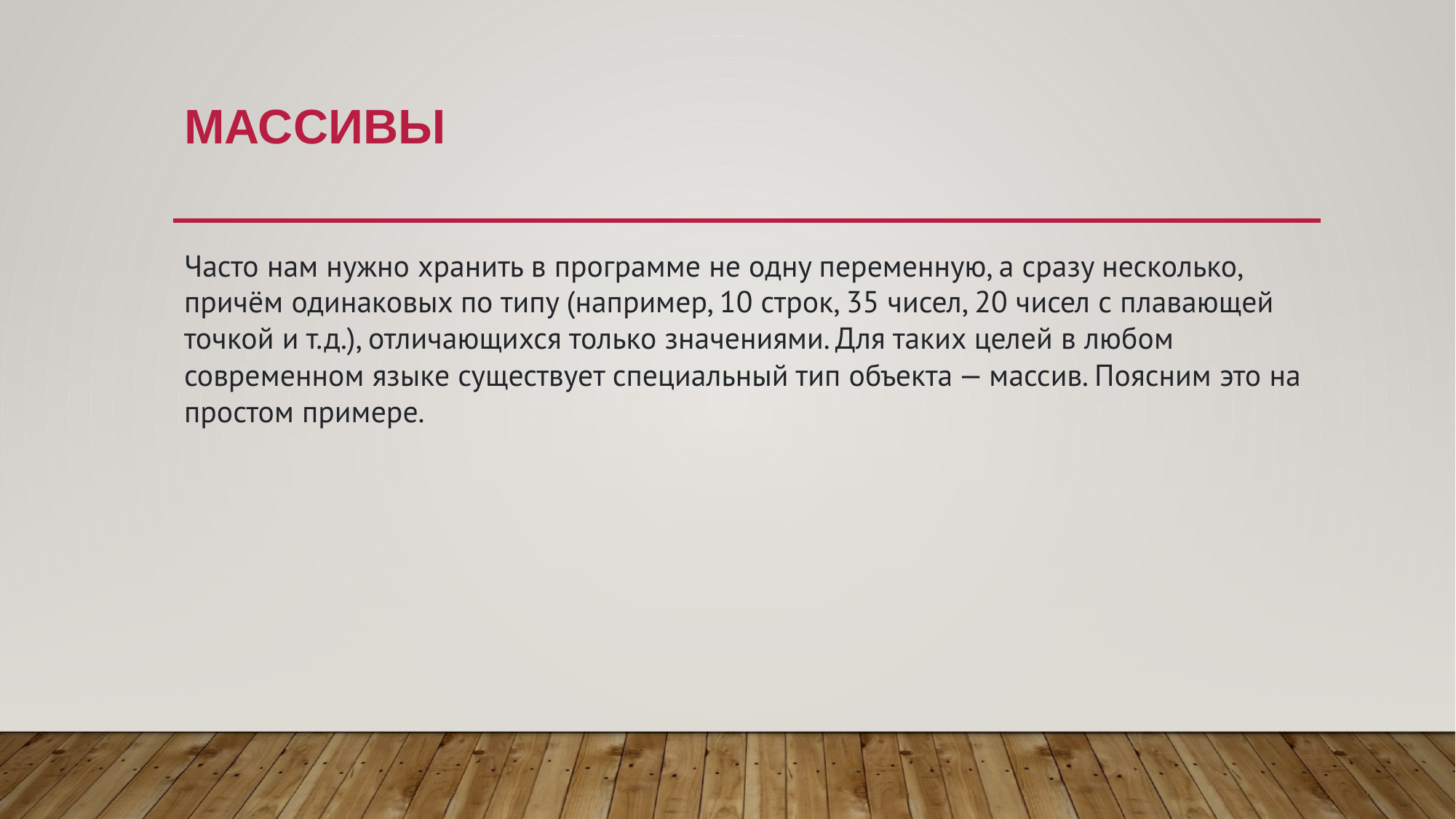

# Массивы
Часто нам нужно хранить в программе не одну переменную, а сразу несколько, причём одинаковых по типу (например, 10 строк, 35 чисел, 20 чисел с плавающей точкой и т.д.), отличающихся только значениями. Для таких целей в любом современном языке существует специальный тип объекта — массив. Поясним это на простом примере.